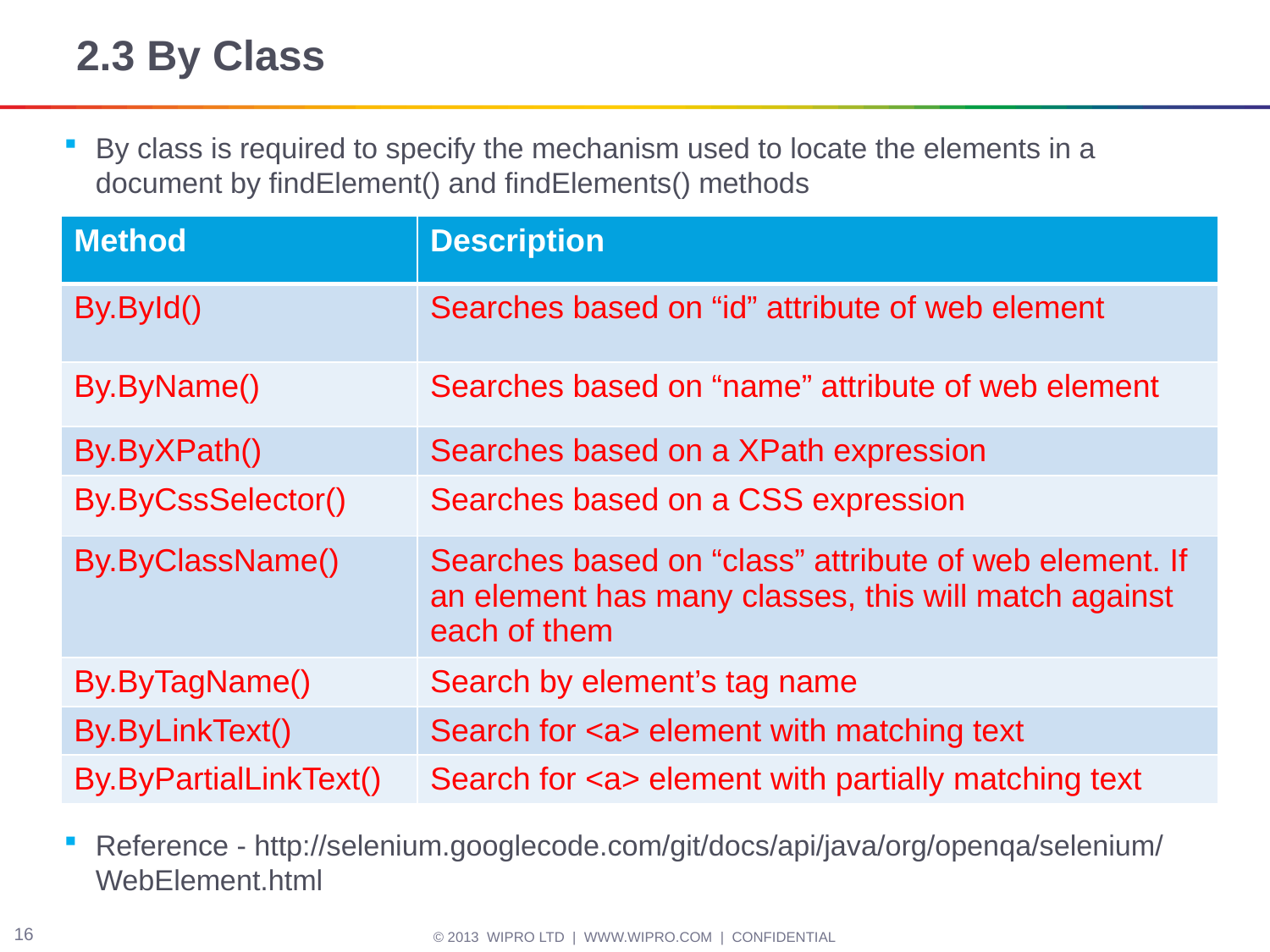

# 2.3 By Class
By class is required to specify the mechanism used to locate the elements in a document by findElement() and findElements() methods

Reference - http://selenium.googlecode.com/git/docs/api/java/org/openqa/selenium/WebElement.html

| Method | Description |
| --- | --- |
| By.ById() | Searches based on “id” attribute of web element |
| By.ByName() | Searches based on “name” attribute of web element |
| By.ByXPath() | Searches based on a XPath expression |
| By.ByCssSelector() | Searches based on a CSS expression |
| By.ByClassName() | Searches based on “class” attribute of web element. If an element has many classes, this will match against each of them |
| By.ByTagName() | Search by element’s tag name |
| By.ByLinkText() | Search for <a> element with matching text |
| By.ByPartialLinkText() | Search for <a> element with partially matching text |